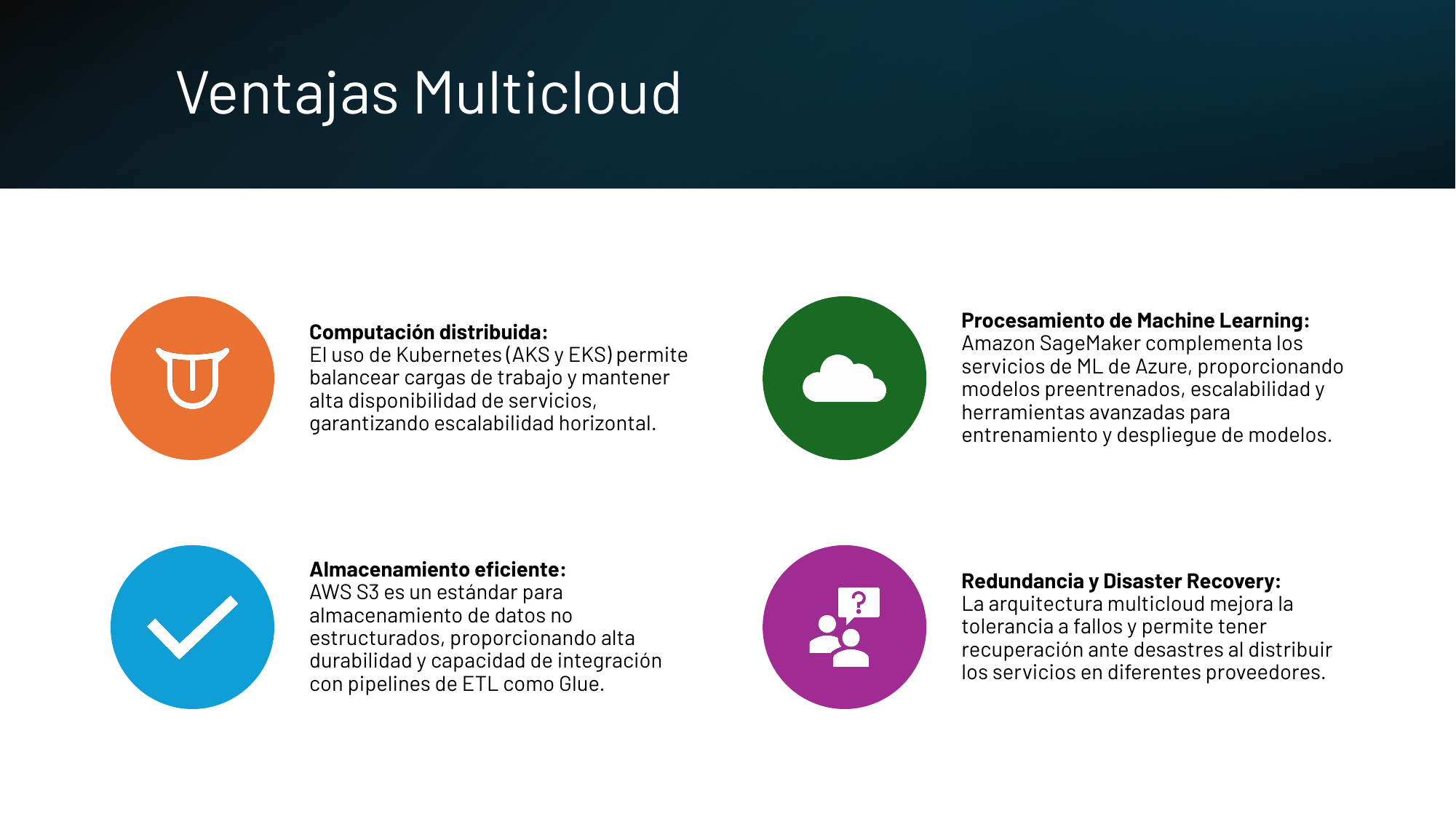

# Ventajas Multicloud
Computación distribuida:
El uso de Kubernetes (AKS y EKS) permite balancear cargas de trabajo y mantener alta disponibilidad de servicios, garantizando escalabilidad horizontal.
Procesamiento de Machine Learning:
Amazon SageMaker complementa los servicios de ML de Azure, proporcionando modelos preentrenados, escalabilidad y herramientas avanzadas para entrenamiento y despliegue de modelos.
Almacenamiento eficiente:
AWS S3 es un estándar para almacenamiento de datos no estructurados, proporcionando alta durabilidad y capacidad de integración con pipelines de ETL como Glue.
Redundancia y Disaster Recovery:
La arquitectura multicloud mejora la tolerancia a fallos y permite tener recuperación ante desastres al distribuir los servicios en diferentes proveedores.